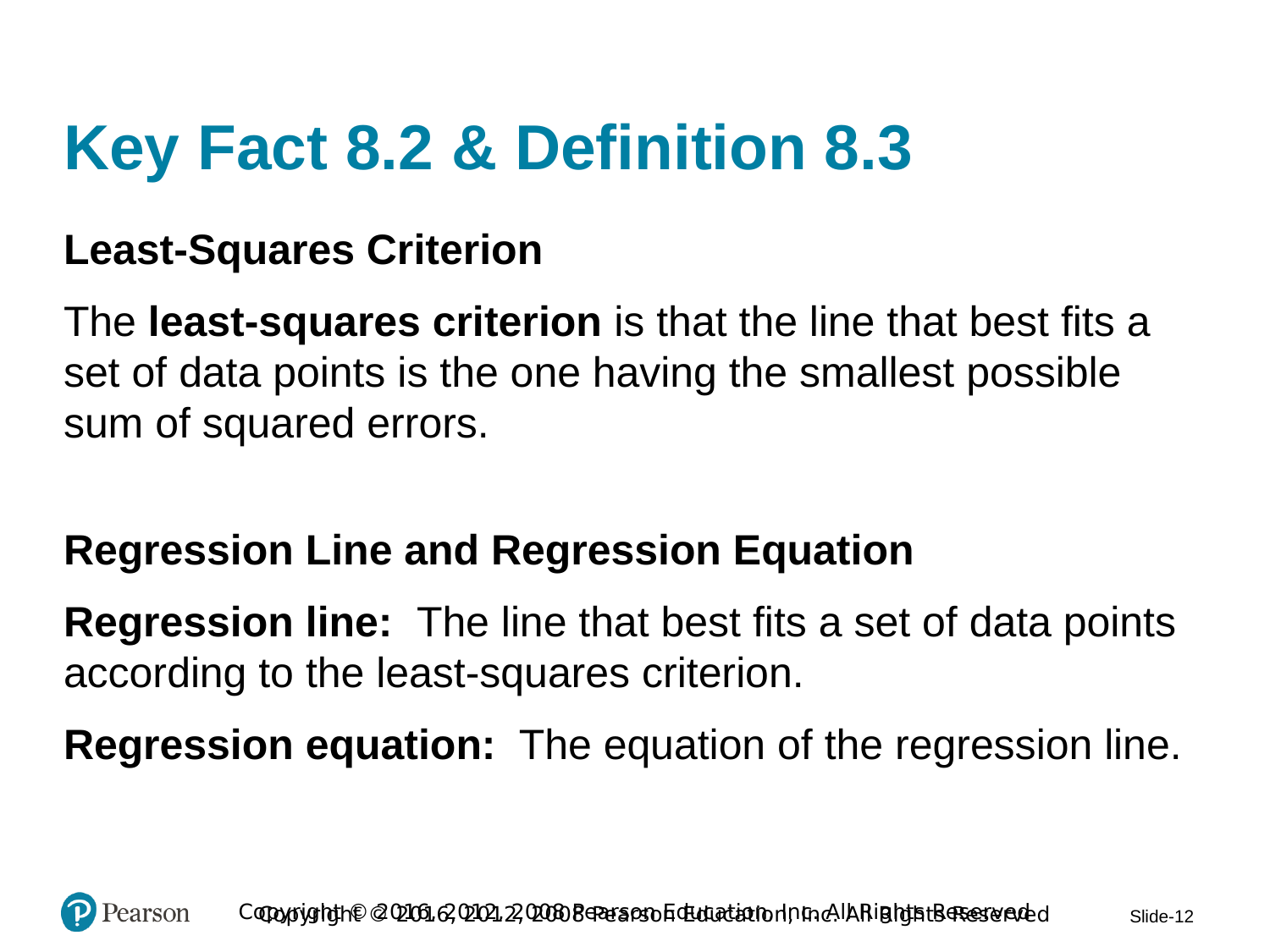

# Key Fact 8.2 & Definition 8.3
Least-Squares Criterion
The least-squares criterion is that the line that best fits a set of data points is the one having the smallest possible sum of squared errors.
Regression Line and Regression Equation
Regression line:  The line that best fits a set of data points according to the least-squares criterion.
Regression equation:  The equation of the regression line.